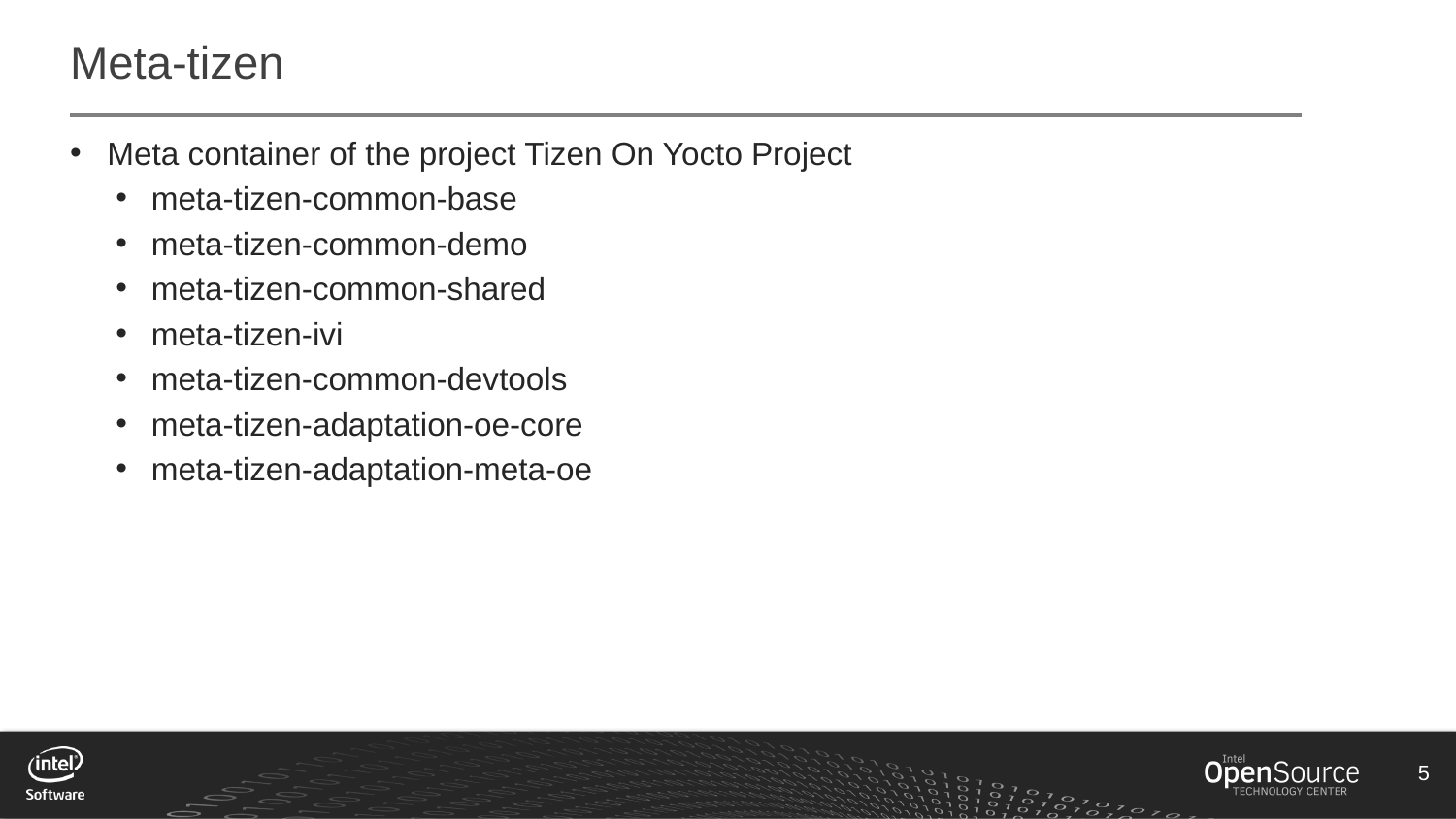

# Meta-tizen
Meta container of the project Tizen On Yocto Project
meta-tizen-common-base
meta-tizen-common-demo
meta-tizen-common-shared
meta-tizen-ivi
meta-tizen-common-devtools
meta-tizen-adaptation-oe-core
meta-tizen-adaptation-meta-oe